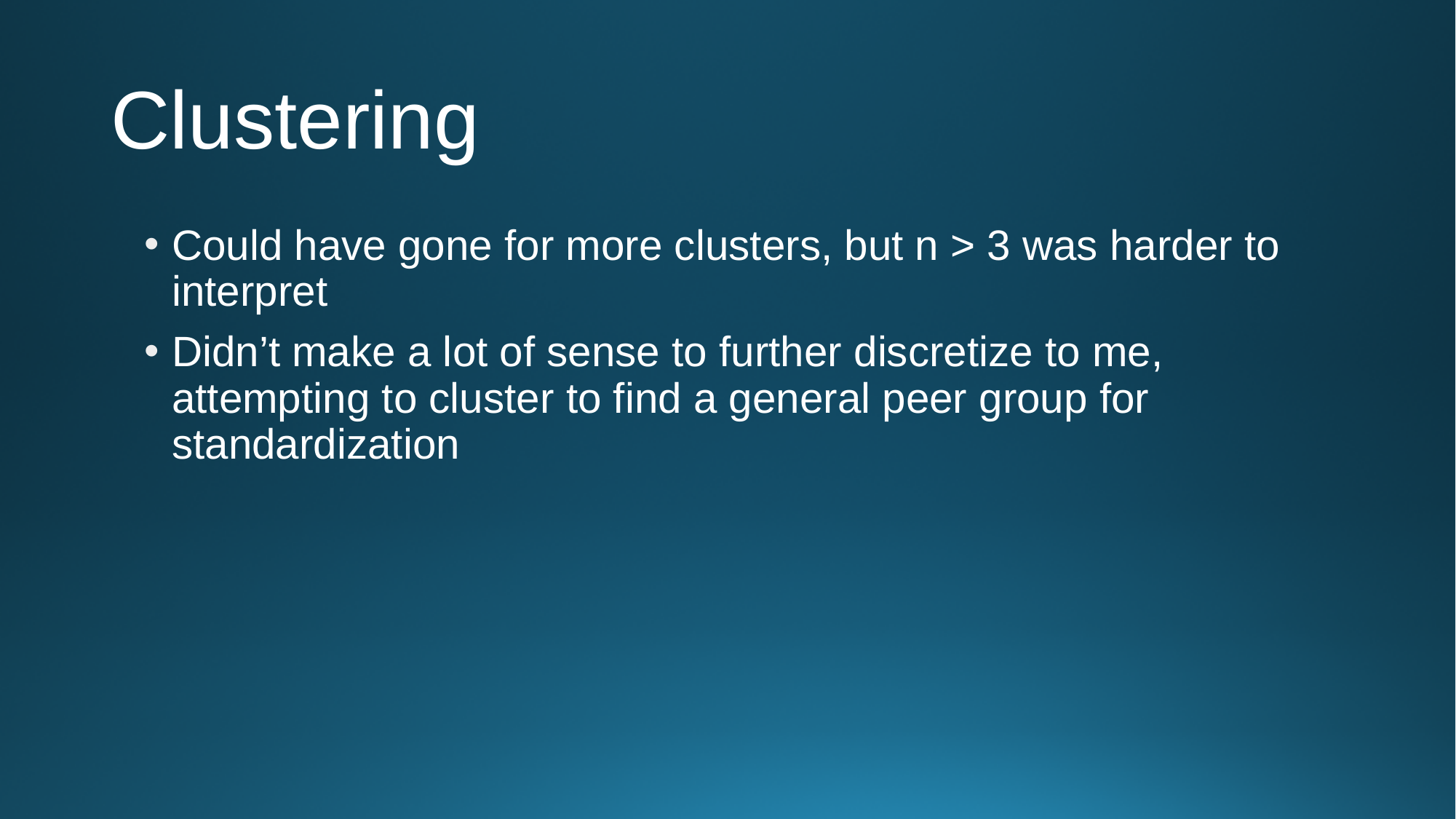

# Clustering
Could have gone for more clusters, but n > 3 was harder to interpret
Didn’t make a lot of sense to further discretize to me, attempting to cluster to find a general peer group for standardization